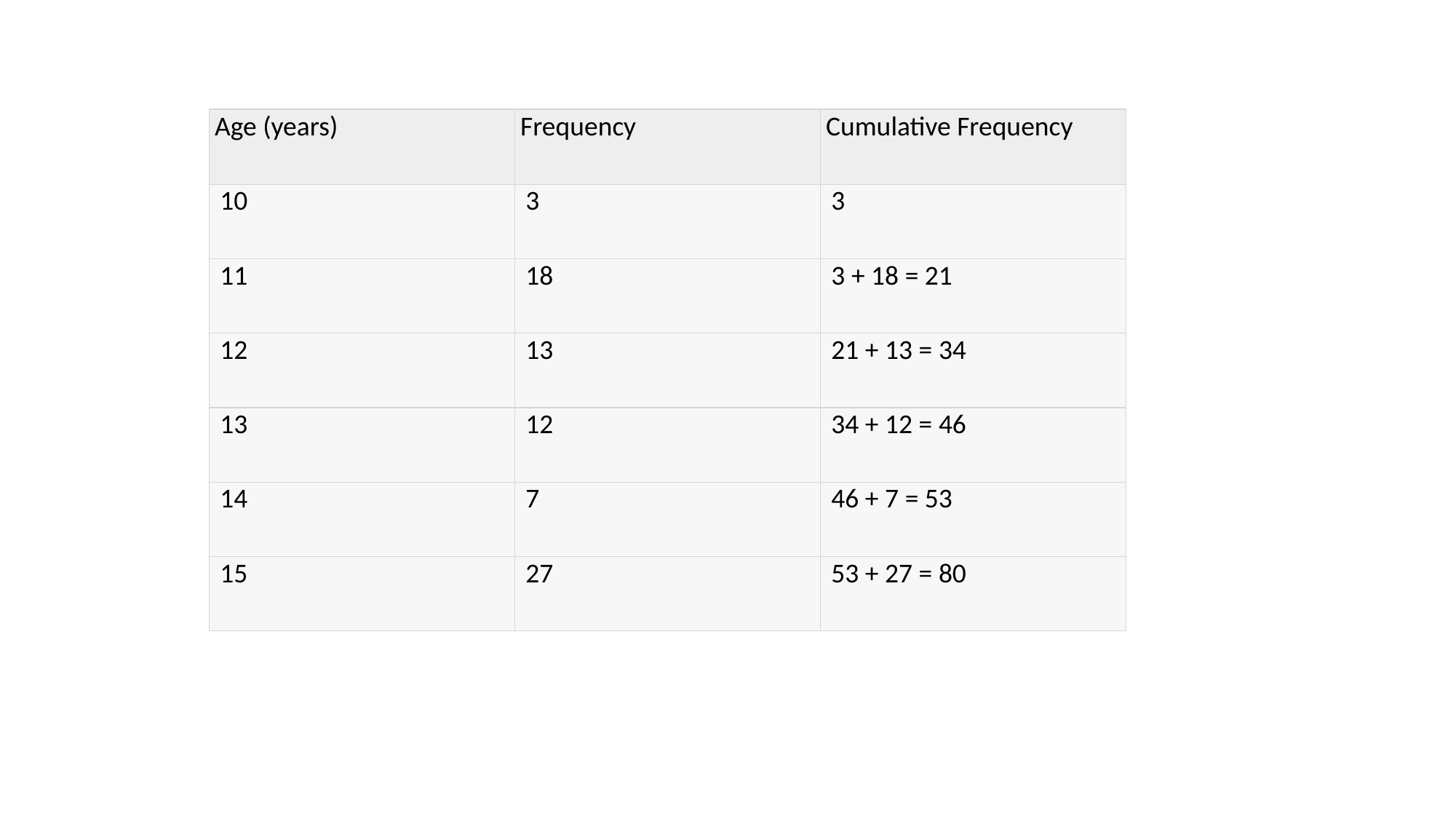

| Age (years) | Frequency | Cumulative Frequency |
| --- | --- | --- |
| 10 | 3 | 3 |
| 11 | 18 | 3 + 18 = 21 |
| 12 | 13 | 21 + 13 = 34 |
| 13 | 12 | 34 + 12 = 46 |
| 14 | 7 | 46 + 7 = 53 |
| 15 | 27 | 53 + 27 = 80 |